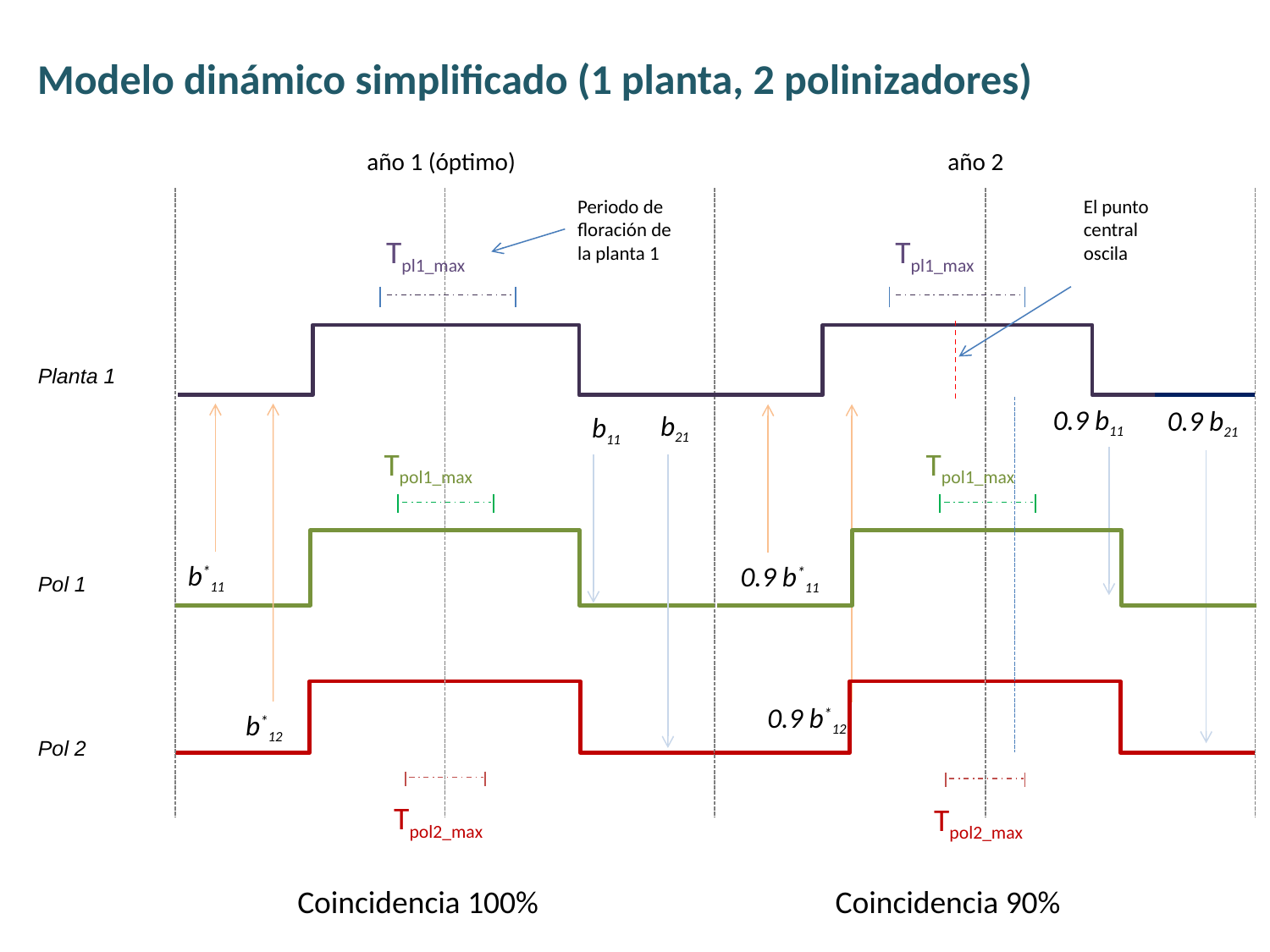

Modelo dinámico simplificado (1 planta, 2 polinizadores)
año 2
año 1 (óptimo)
Periodo de floración de la planta 1
El punto central oscila
Tpl1_max
Tpl1_max
Planta 1
0.9 b11
0.9 b21
b21
b11
Tpol1_max
Tpol1_max
b*11
0.9 b*11
Pol 1
0.9 b*12
b*12
Pol 2
Tpol2_max
Tpol2_max
Coincidencia 100%
Coincidencia 90%